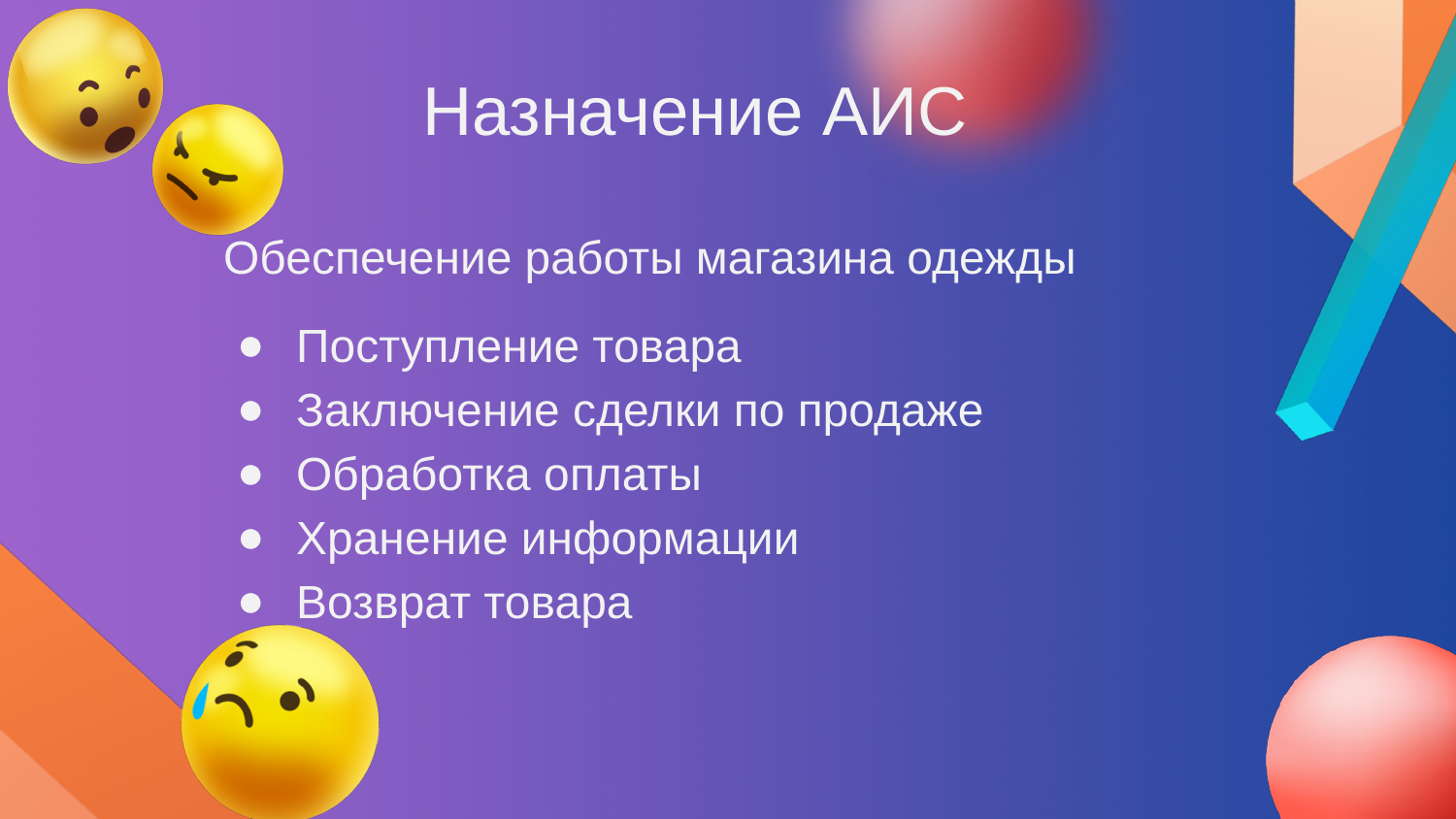

# Назначение АИС
Обеспечение работы магазина одежды
Поступление товара
Заключение сделки по продаже
Обработка оплаты
Хранение информации
Возврат товара